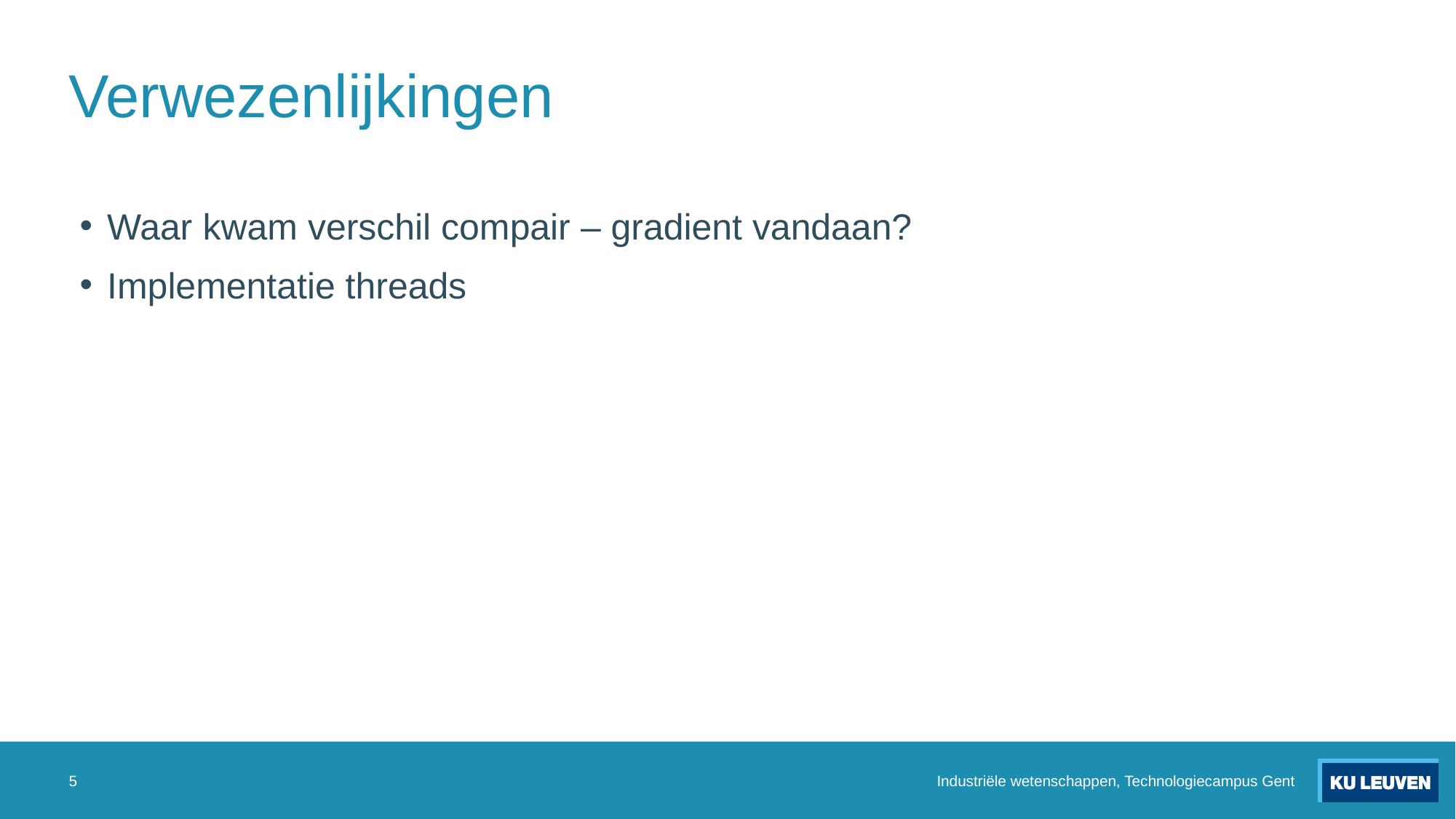

# Verwezenlijkingen
Waar kwam verschil compair – gradient vandaan?
Implementatie threads
5
Industriële wetenschappen, Technologiecampus Gent